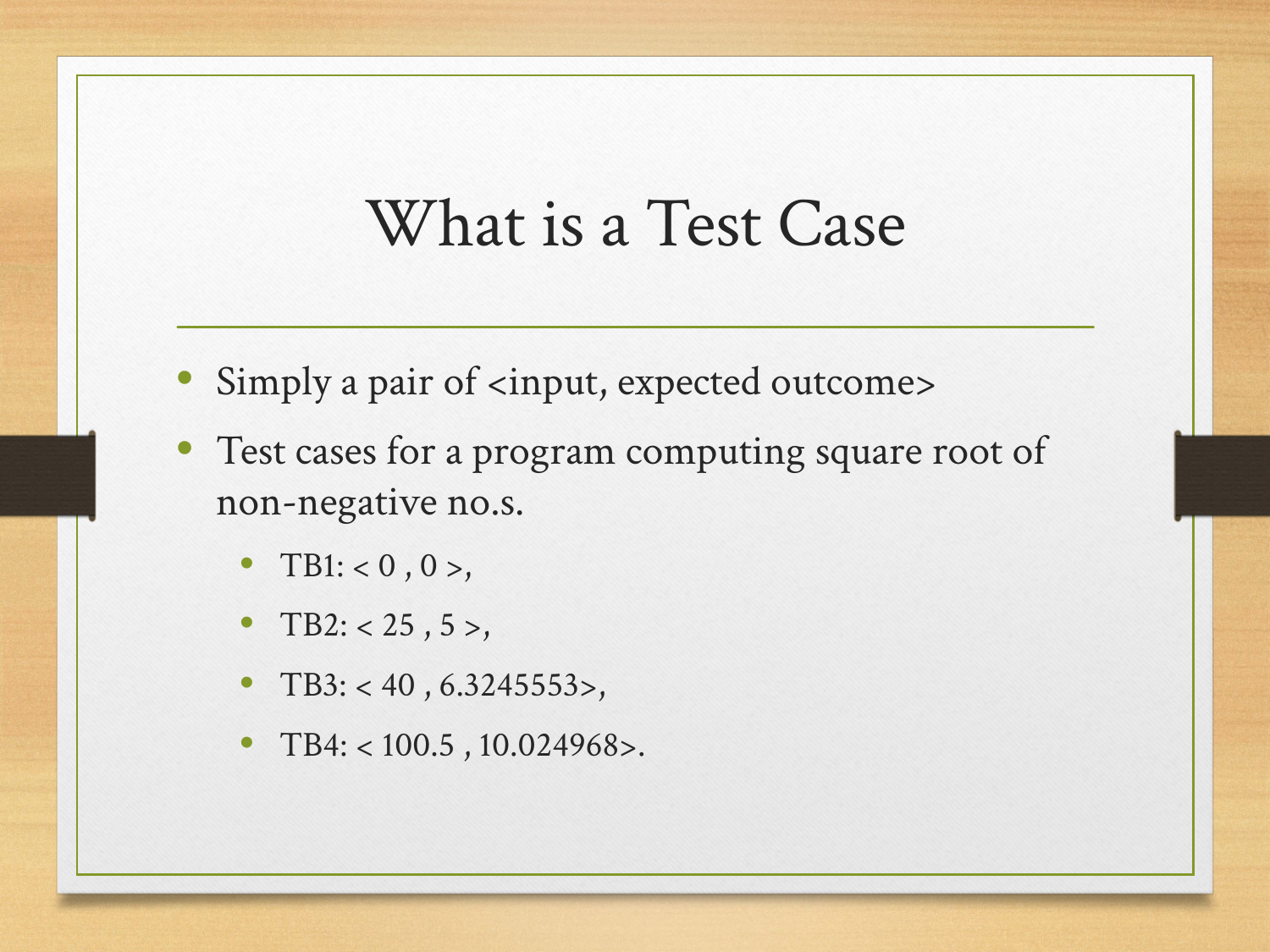

# What is a Test Case
Simply a pair of <input, expected outcome>
Test cases for a program computing square root of non-negative no.s.
TB1: < 0 , 0 >,
TB2: < 25 , 5 >,
TB3: < 40 , 6.3245553>,
TB4: < 100.5 , 10.024968>.